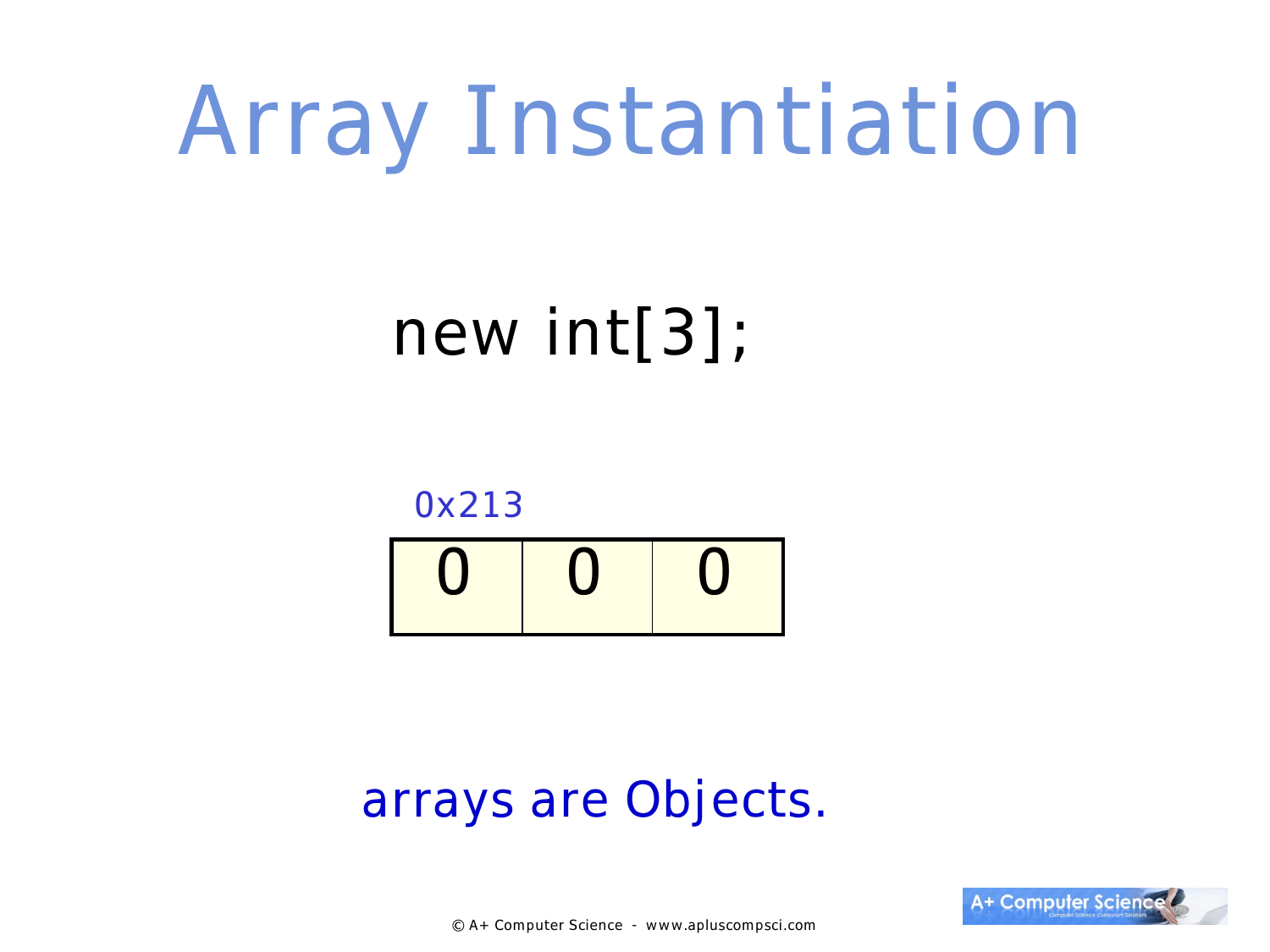

Array Instantiation
new int[3];

0x213
| 0 | 0 | 0 |
| --- | --- | --- |
arrays are Objects.

© A+ Computer Science  -  www.apluscompsci.com